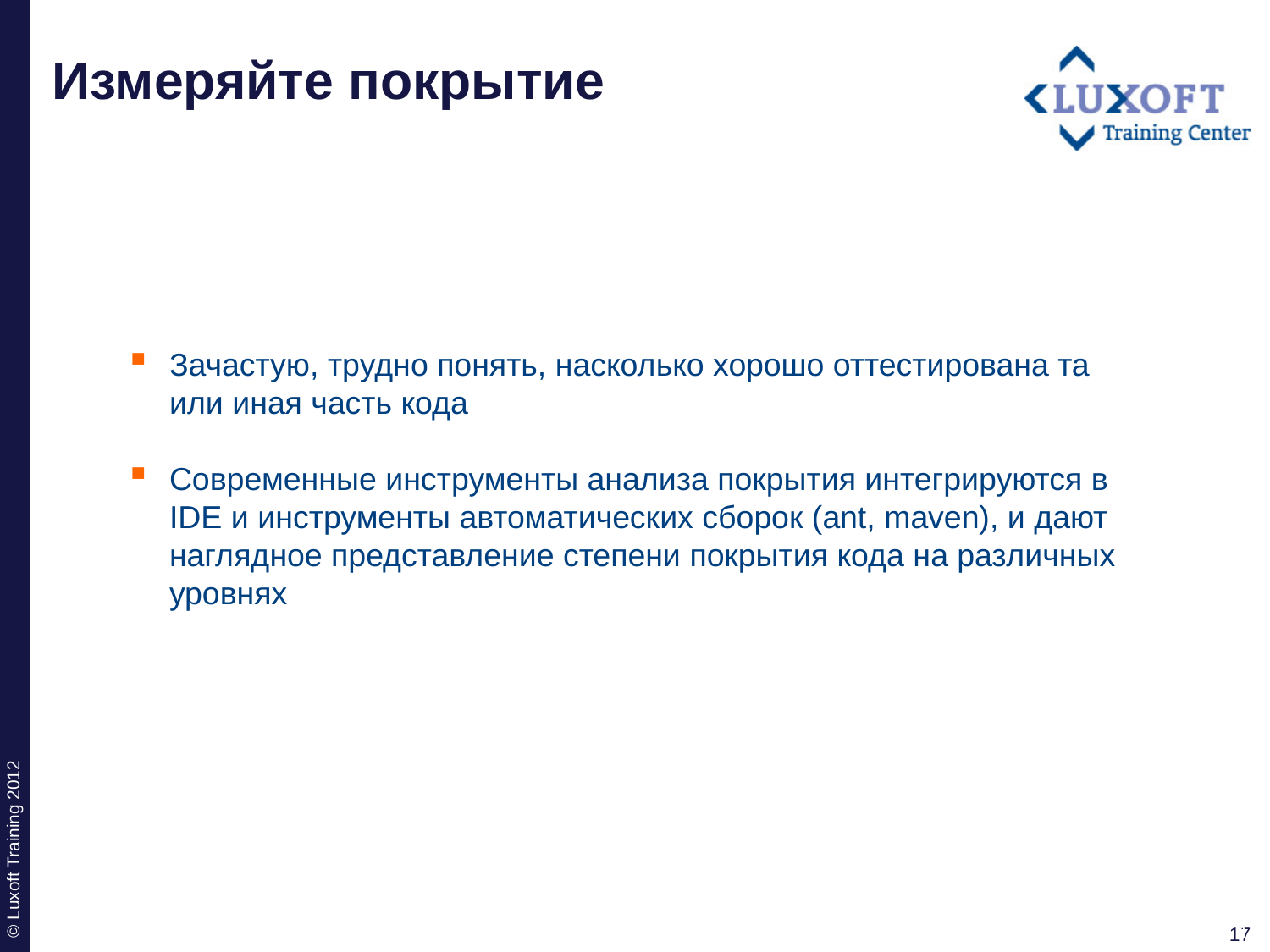

# Измеряйте покрытие
Зачастую, трудно понять, насколько хорошо оттестирована та или иная часть кода

Современные инструменты анализа покрытия интегрируются в IDE и инструменты автоматических сборок (ant, maven), и дают наглядное представление степени покрытия кода на различных уровнях